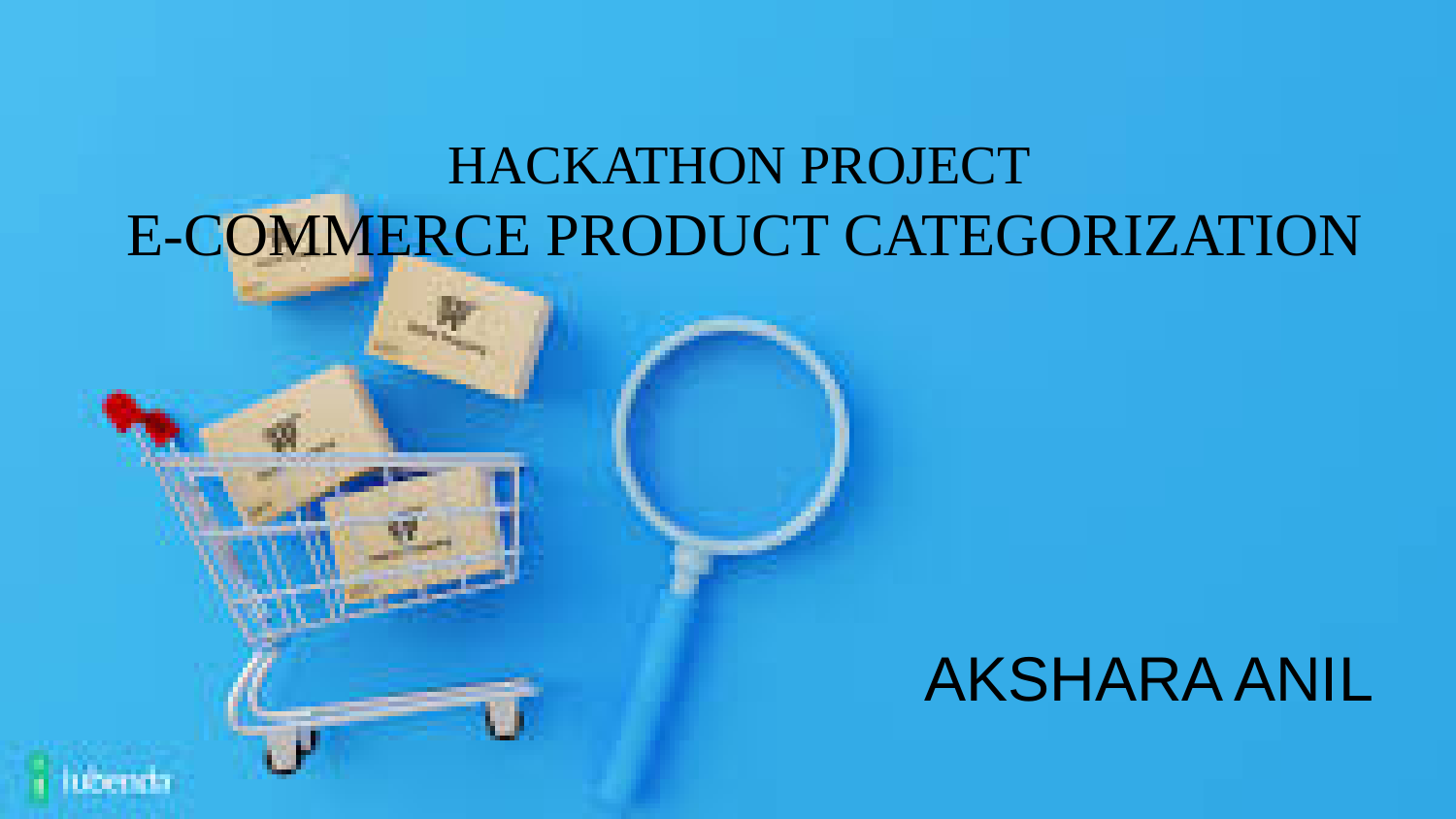

# HACKATHON PROJECT
 E-COMMERCE PRODUCT CATEGORIZATION
AKSHARA ANIL